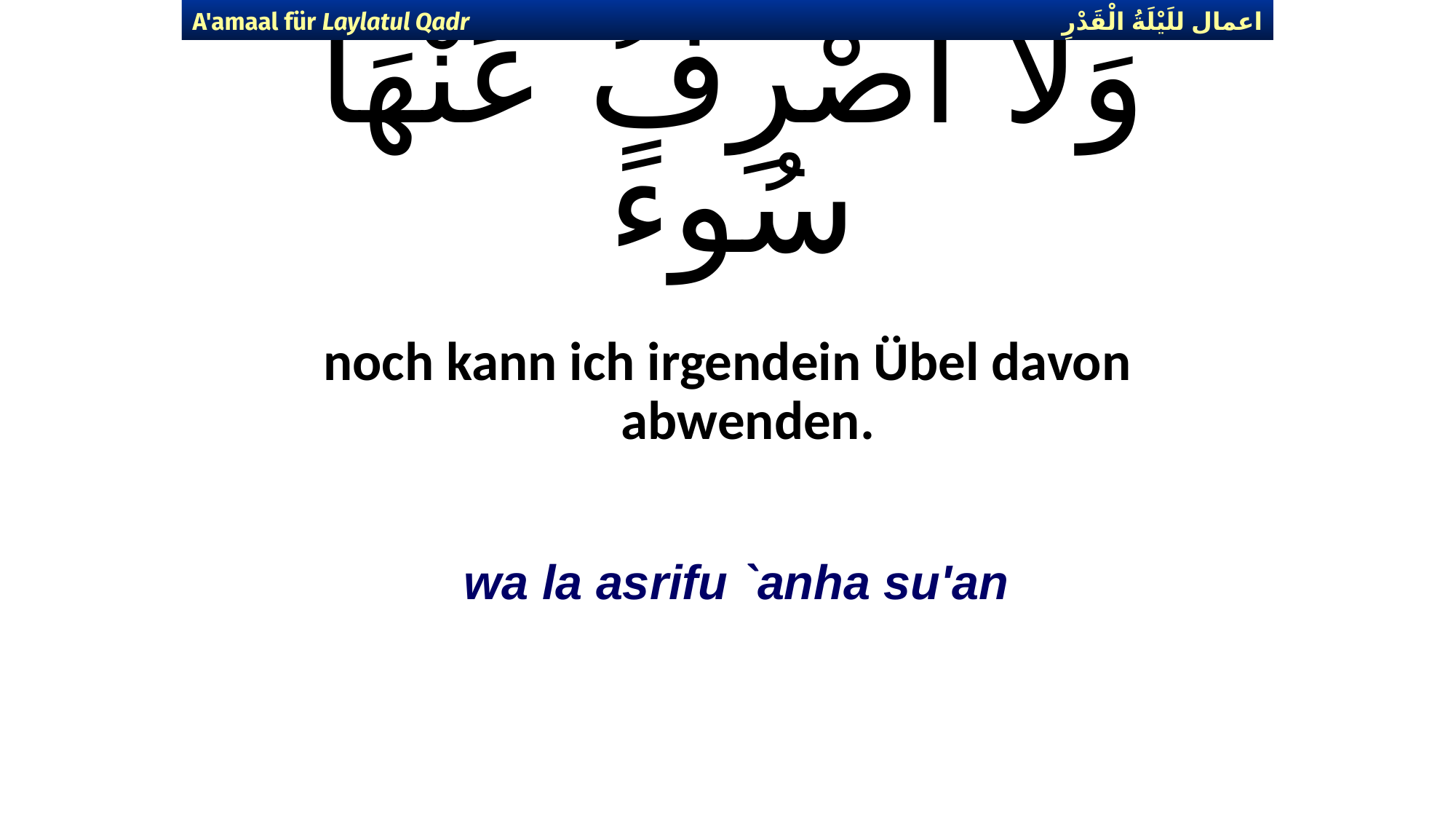

اعمال للَيْلَةُ الْقَدْرِ
A'amaal für Laylatul Qadr
# وَلا أَصْرِفُ عَنْهَا سُوءً
noch kann ich irgendein Übel davon abwenden.
wa la asrifu `anha su'an